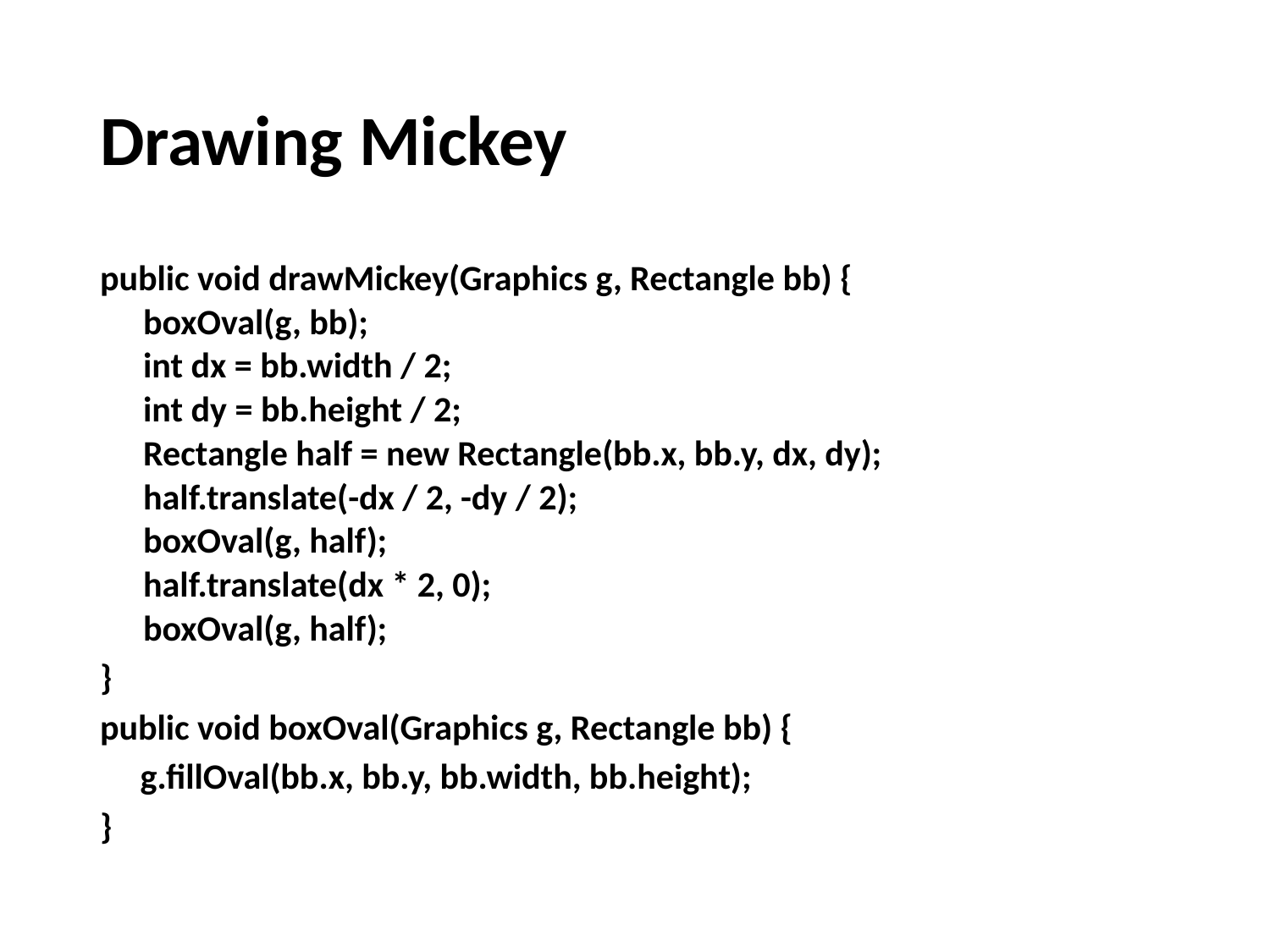

# Drawing Mickey
public void drawMickey(Graphics g, Rectangle bb) {
boxOval(g, bb);
int dx = bb.width / 2;
int dy = bb.height / 2;
Rectangle half = new Rectangle(bb.x, bb.y, dx, dy);
half.translate(-dx / 2, -dy / 2);
boxOval(g, half);
half.translate(dx * 2, 0);
boxOval(g, half);
}
public void boxOval(Graphics g, Rectangle bb) {
     g.fillOval(bb.x, bb.y, bb.width, bb.height);
}